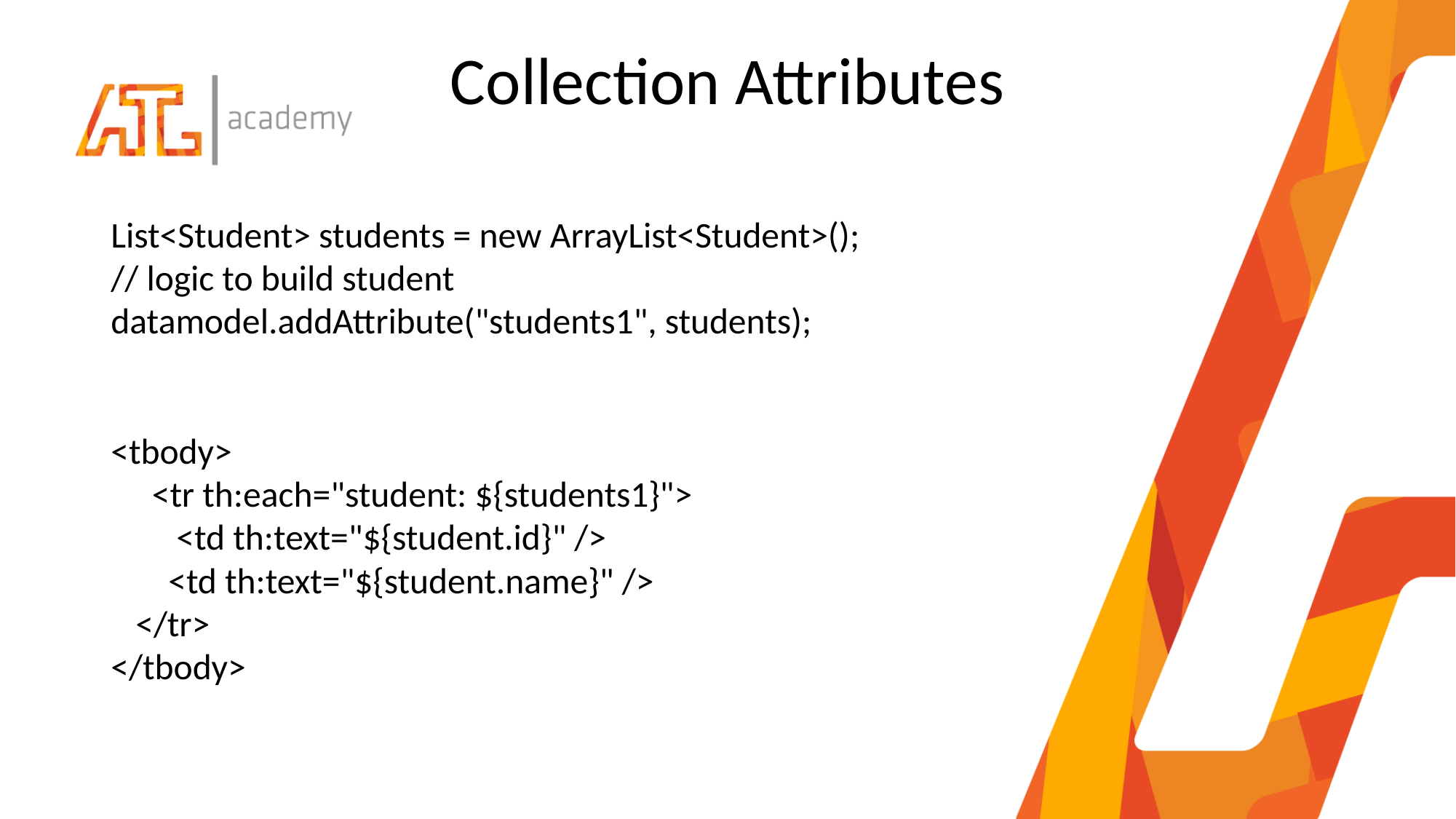

# Collection Attributes
List<Student> students = new ArrayList<Student>();
// logic to build student
datamodel.addAttribute("students1", students);

<tbody>
     <tr th:each="student: ${students1}">
        <td th:text="${student.id}" />
       <td th:text="${student.name}" />
   </tr>
</tbody>